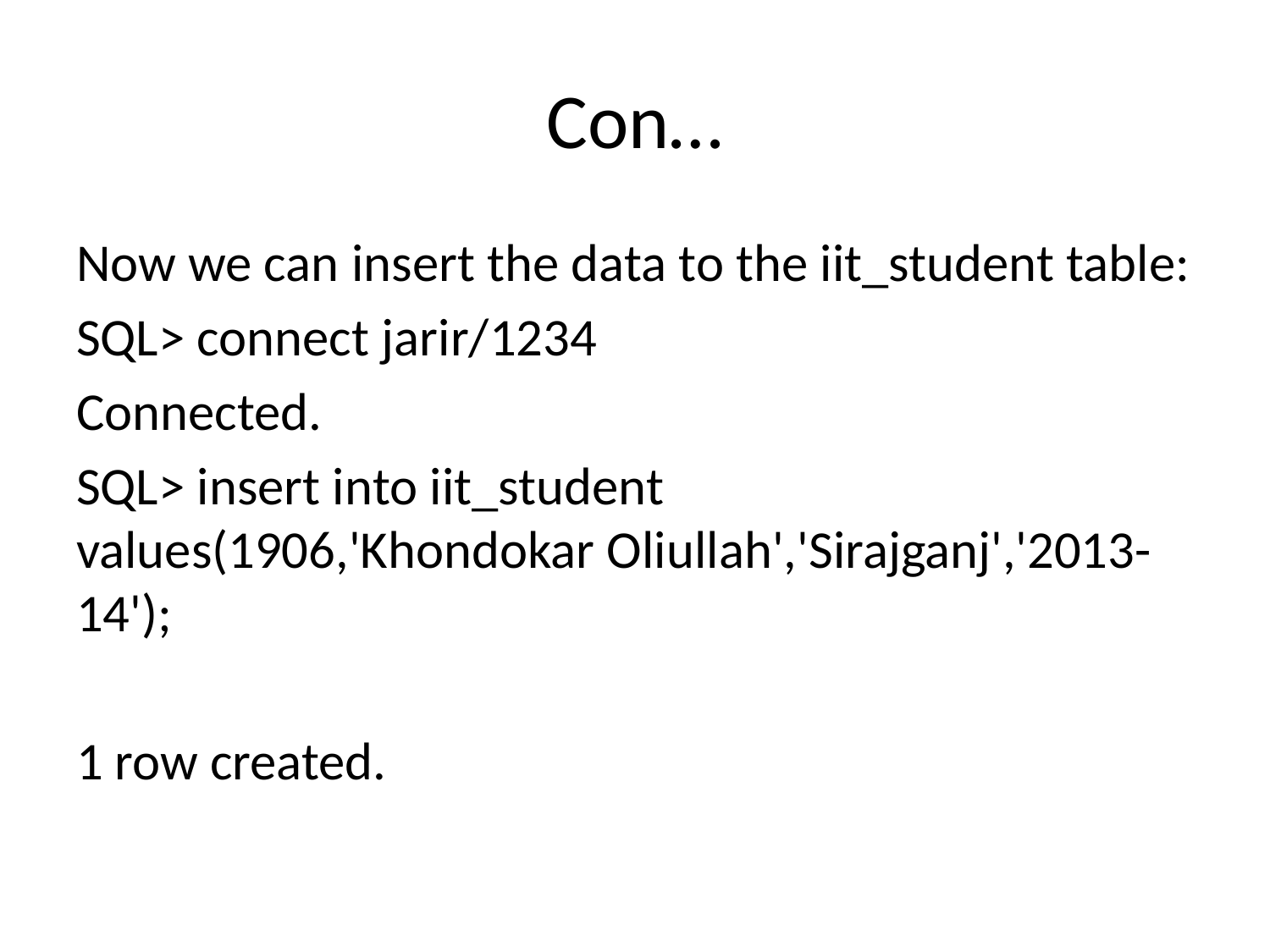

# Con…
Now we can insert the data to the iit_student table:
SQL> connect jarir/1234
Connected.
SQL> insert into iit_student values(1906,'Khondokar Oliullah','Sirajganj','2013-14');

1 row created.